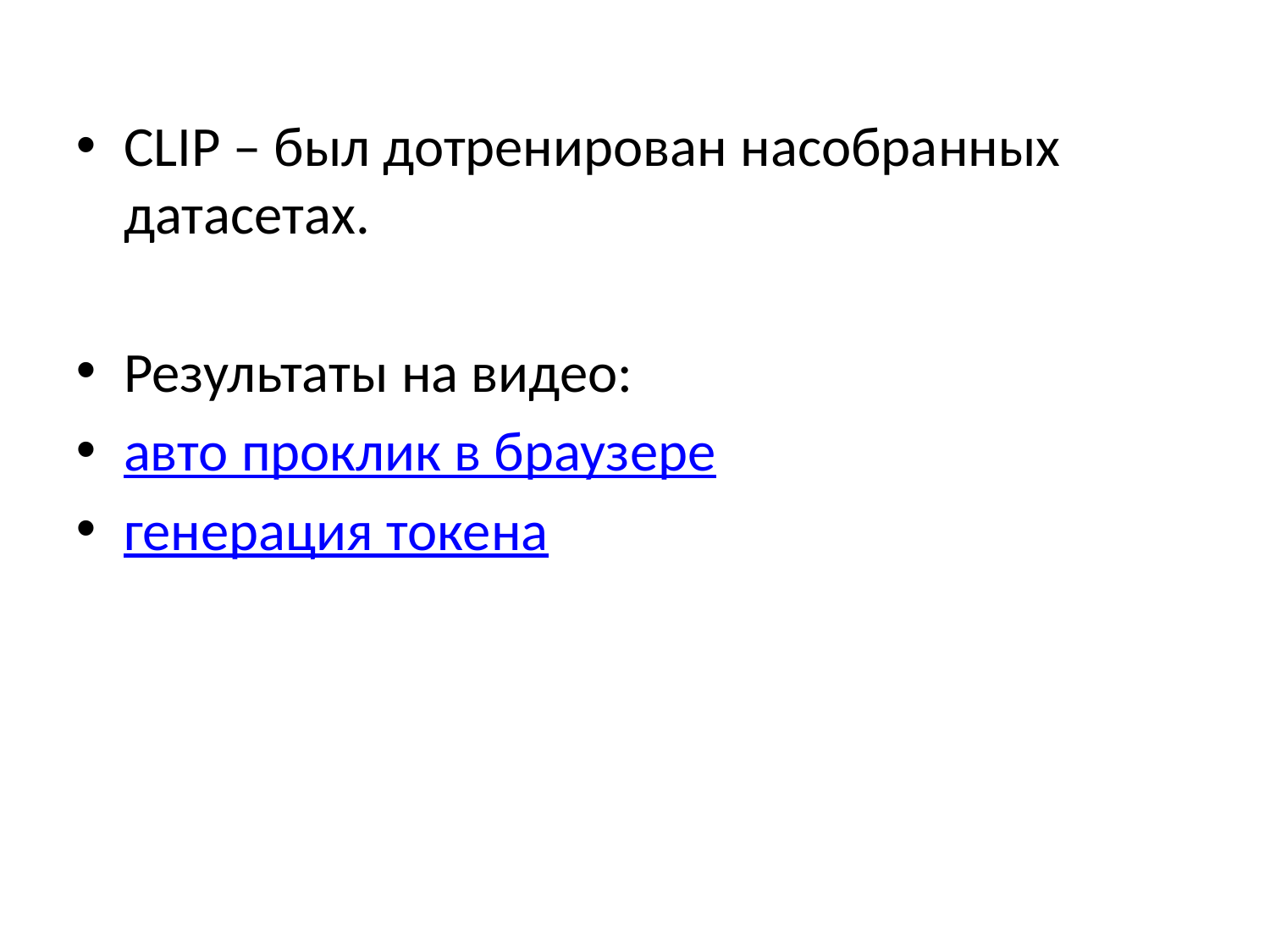

CLIP – был дотренирован насобранных датасетах.

Результаты на видео:
авто проклик в браузере
генерация токена